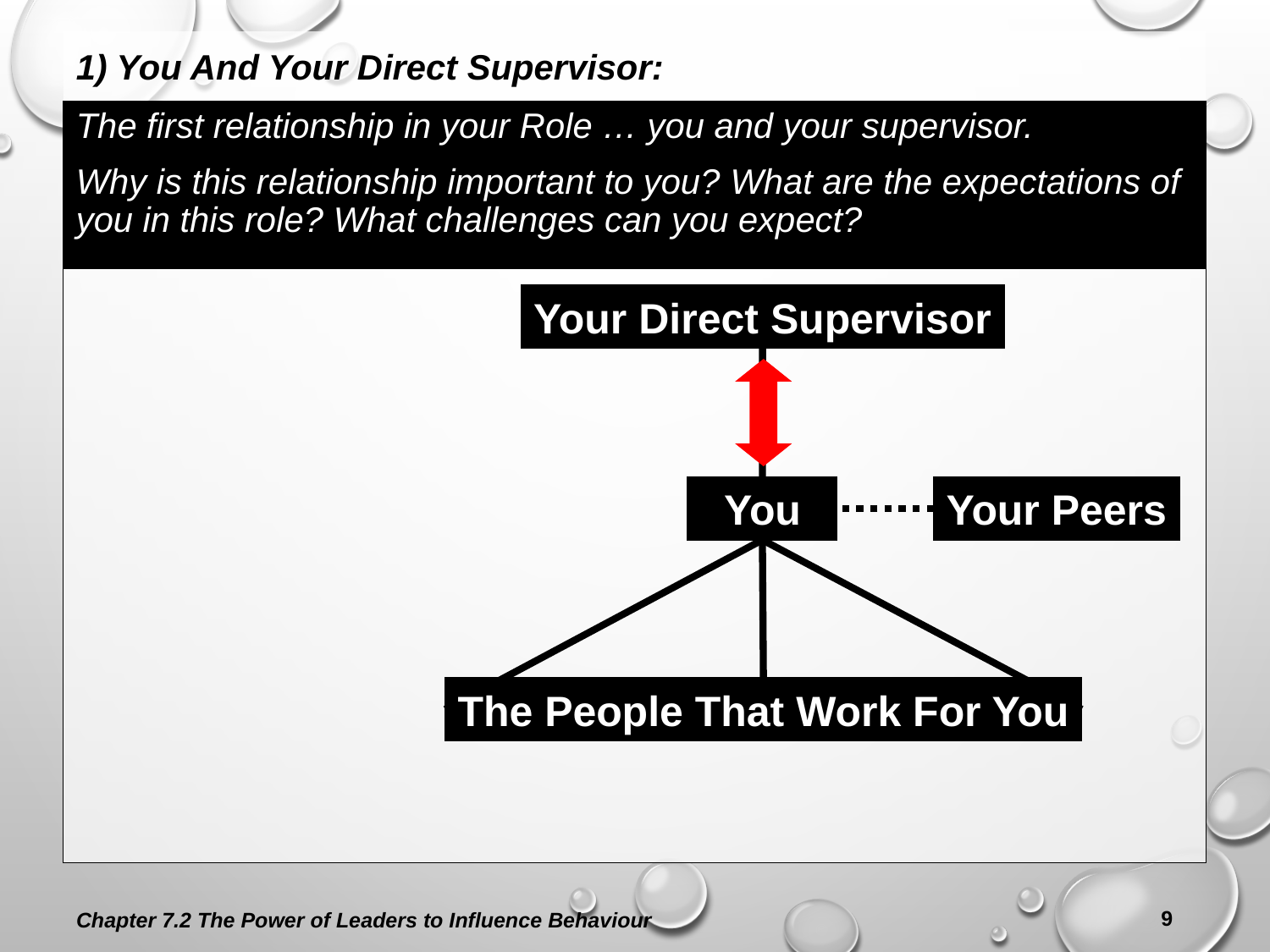

1) You And Your Direct Supervisor:

The first relationship in your Role … you and your supervisor.
Why is this relationship important to you? What are the expectations of you in this role? What challenges can you expect?
Your Direct Supervisor
  You
Your Peers
The People That Work For You

Chapter 7.2 The Power of Leaders to Influence Behaviour
9